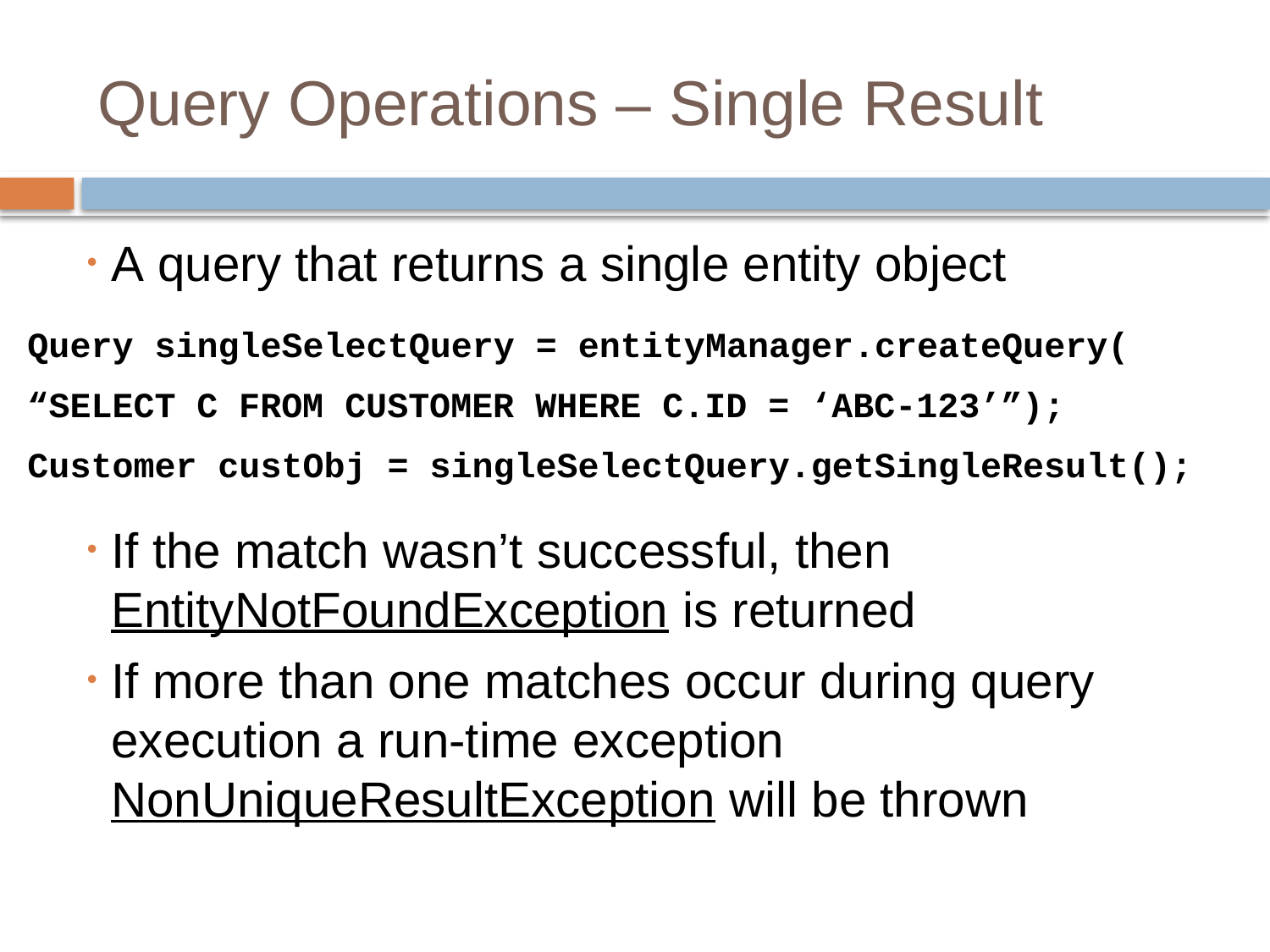

# Query Operations – Single Result
A query that returns a single entity object

If the match wasn’t successful, then EntityNotFoundException is returned
If more than one matches occur during query execution a run-time exception NonUniqueResultException will be thrown
Query singleSelectQuery = entityManager.createQuery(
“SELECT C FROM CUSTOMER WHERE C.ID = ‘ABC-123’”);
Customer custObj = singleSelectQuery.getSingleResult();